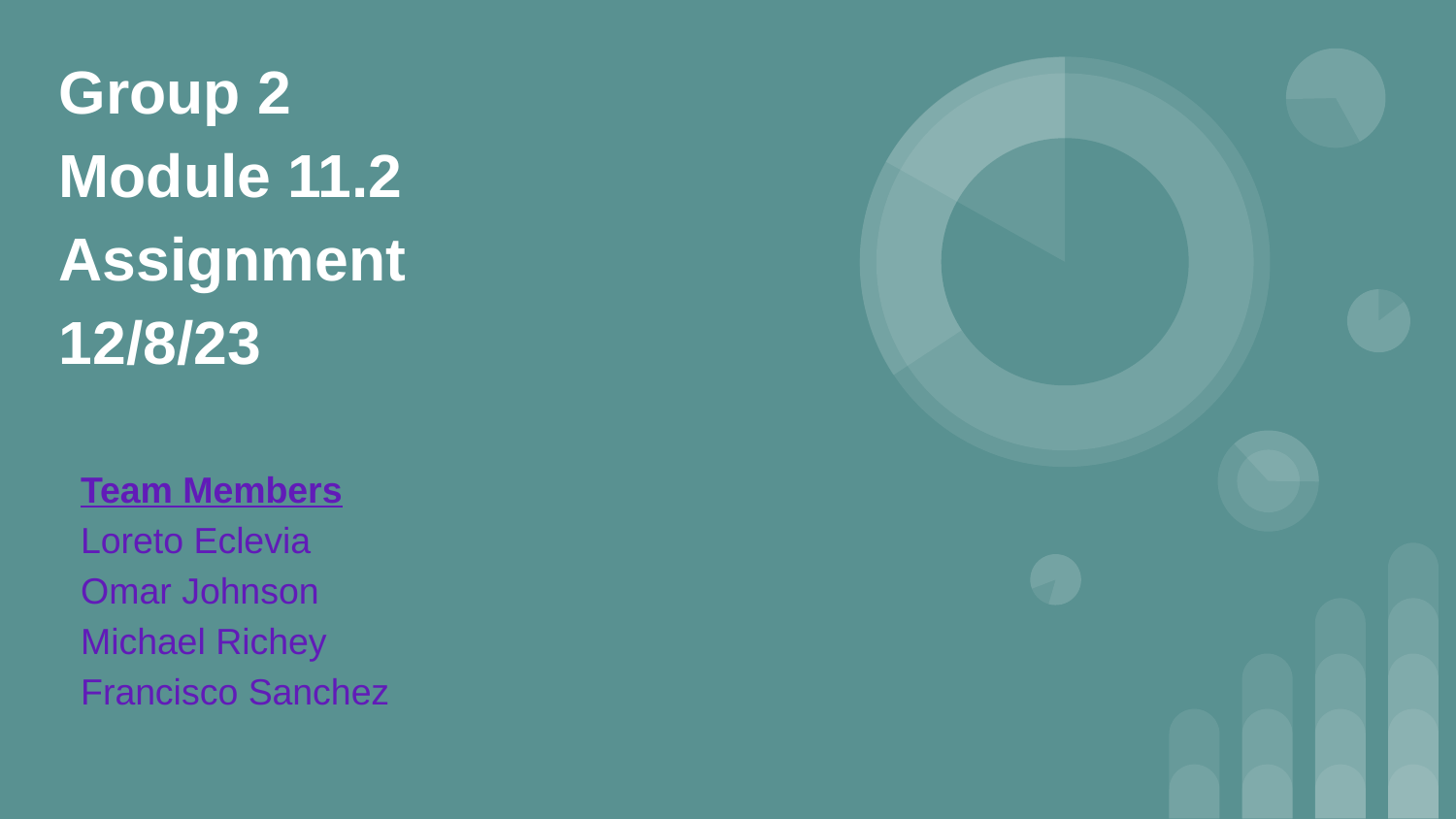

# Group 2
Module 11.2 Assignment
12/8/23
Team Members
Loreto Eclevia
Omar Johnson
Michael Richey
Francisco Sanchez